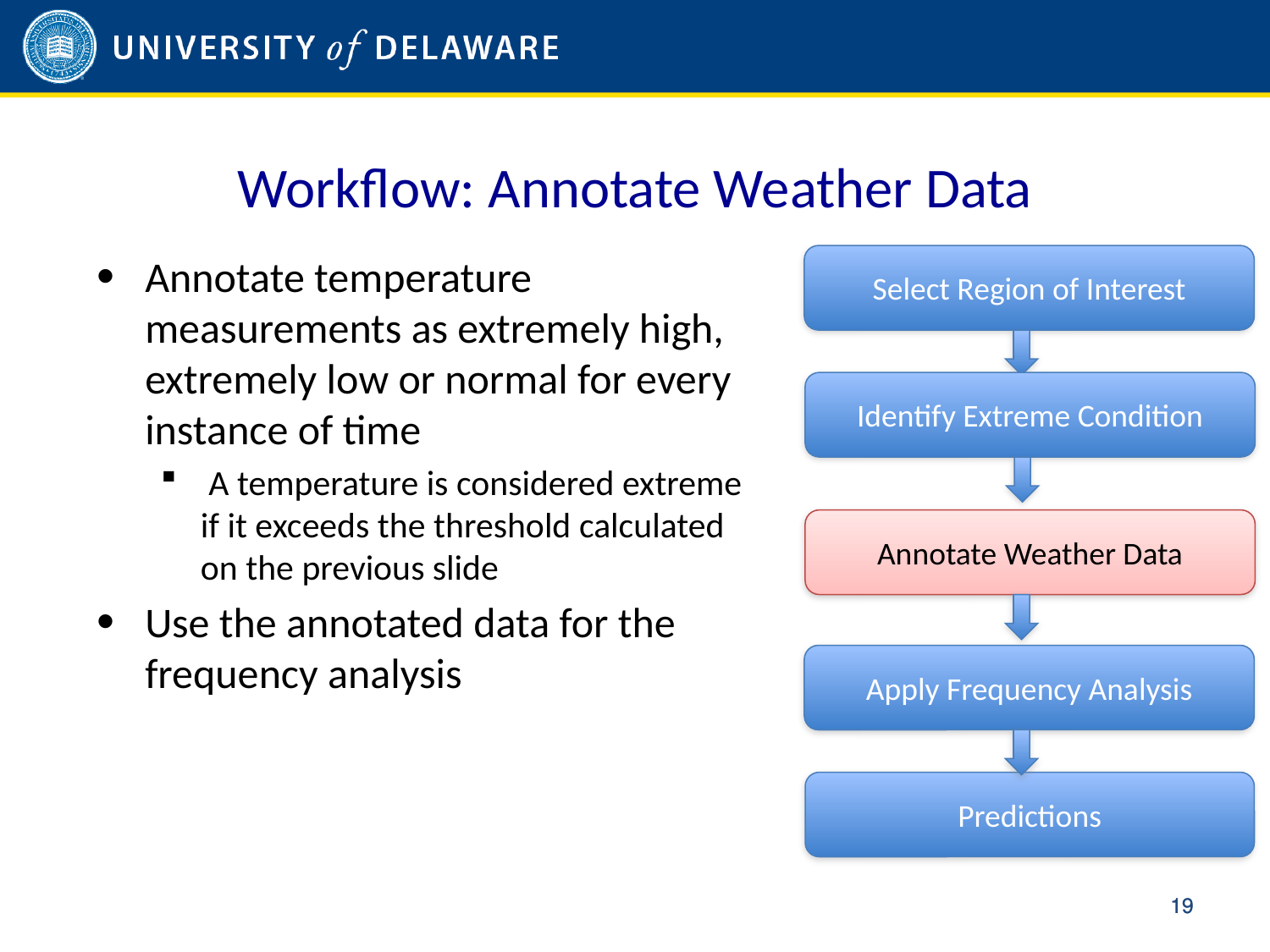

# Workflow: Annotate Weather Data
Annotate temperature measurements as extremely high, extremely low or normal for every instance of time
 A temperature is considered extreme if it exceeds the threshold calculated on the previous slide
Use the annotated data for the frequency analysis
Select Region of Interest

Identify Extreme Condition

Annotate Weather Data

Apply Frequency Analysis

Predictions
19
19